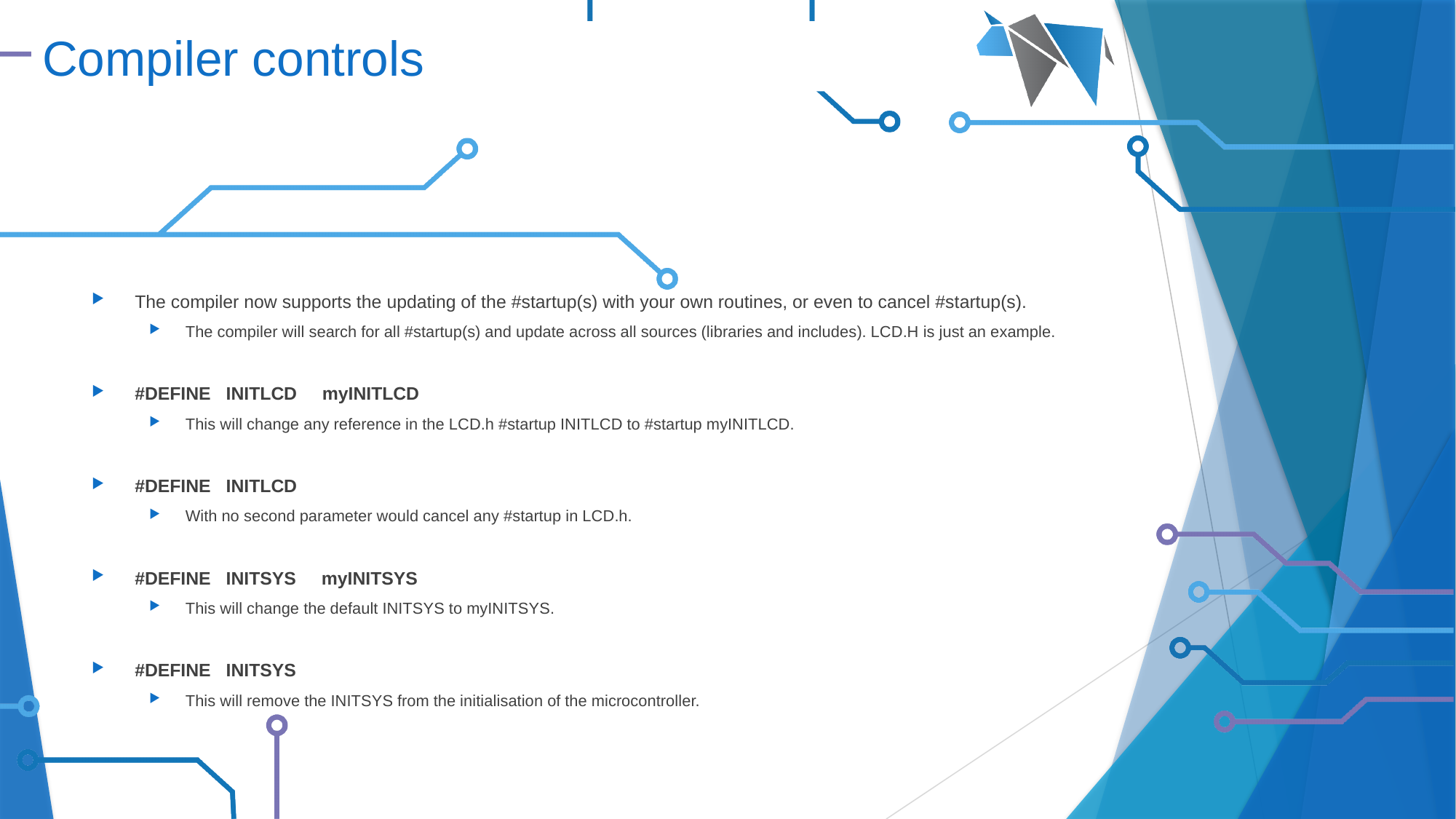

# Compiler controls
The compiler now supports the updating of the #startup(s) with your own routines, or even to cancel #startup(s).
The compiler will search for all #startup(s) and update across all sources (libraries and includes). LCD.H is just an example.

#DEFINE   INITLCD     myINITLCD
This will change any reference in the LCD.h #startup INITLCD to #startup myINITLCD.

#DEFINE   INITLCD
With no second parameter would cancel any #startup in LCD.h.

#DEFINE   INITSYS     myINITSYS
This will change the default INITSYS to myINITSYS.

#DEFINE   INITSYS
This will remove the INITSYS from the initialisation of the microcontroller.